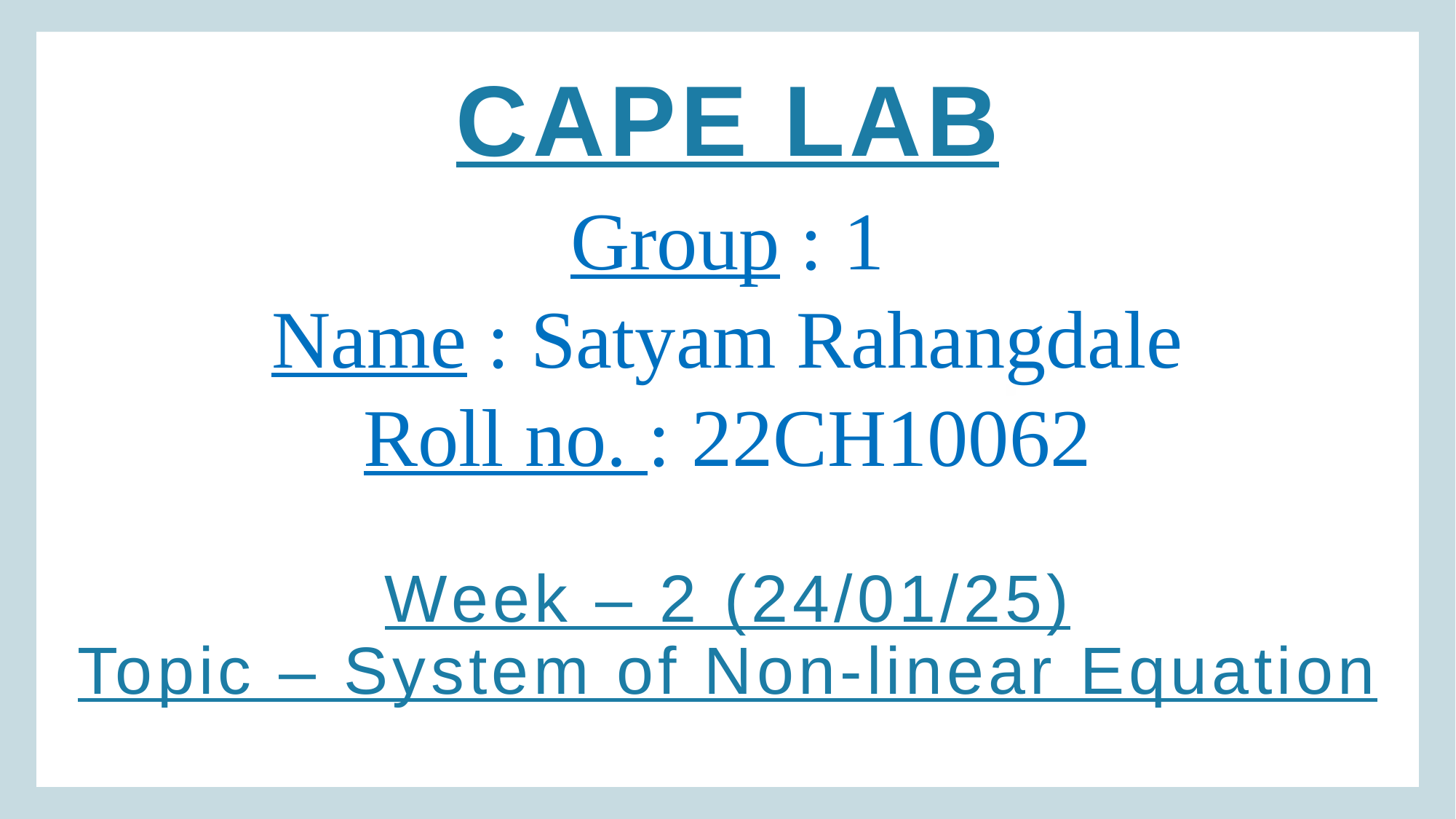

# Cape Lab
Group : 1
Name : Satyam Rahangdale
Roll no. : 22CH10062
Week – 2 (24/01/25)
Topic – System of Non-linear Equation